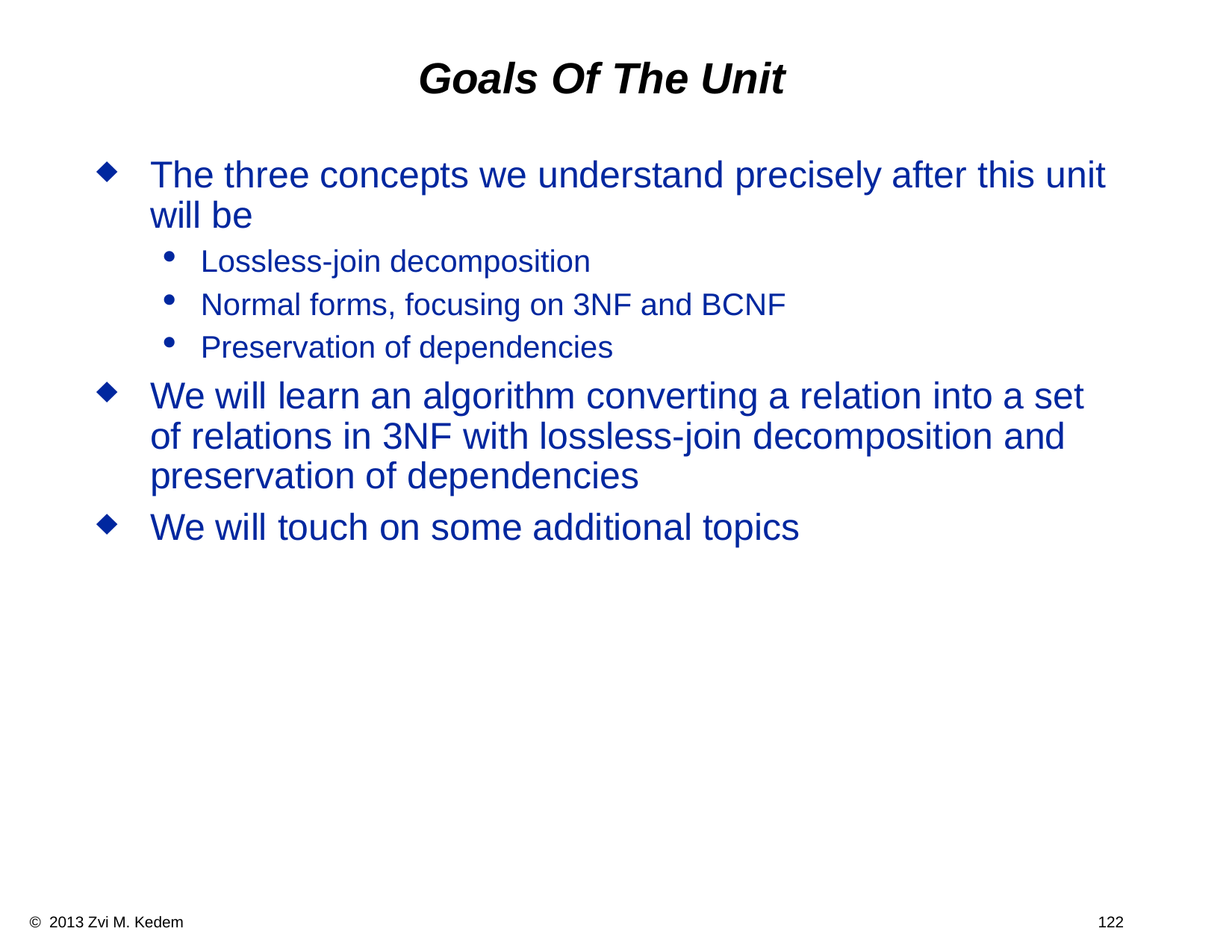

# Goals Of The Unit
The three concepts we understand precisely after this unit will be
Lossless-join decomposition
Normal forms, focusing on 3NF and BCNF
Preservation of dependencies
We will learn an algorithm converting a relation into a set of relations in 3NF with lossless-join decomposition and preservation of dependencies
We will touch on some additional topics